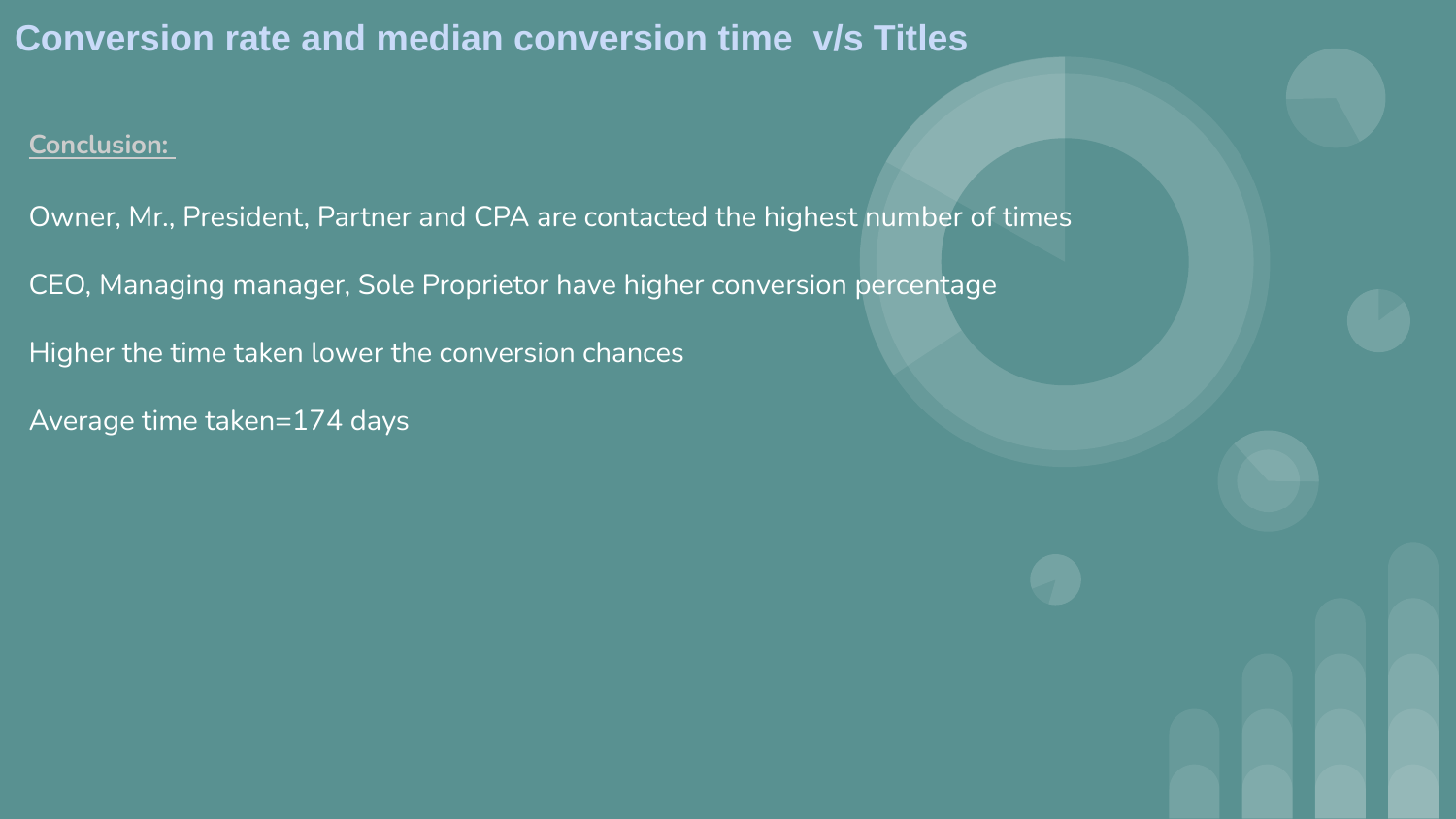

Conversion rate and median conversion time  v/s Titles
Conclusion:

Owner, Mr., President, Partner and CPA are contacted the highest number of times

CEO, Managing manager, Sole Proprietor have higher conversion percentage

Higher the time taken lower the conversion chances

Average time taken=174 days